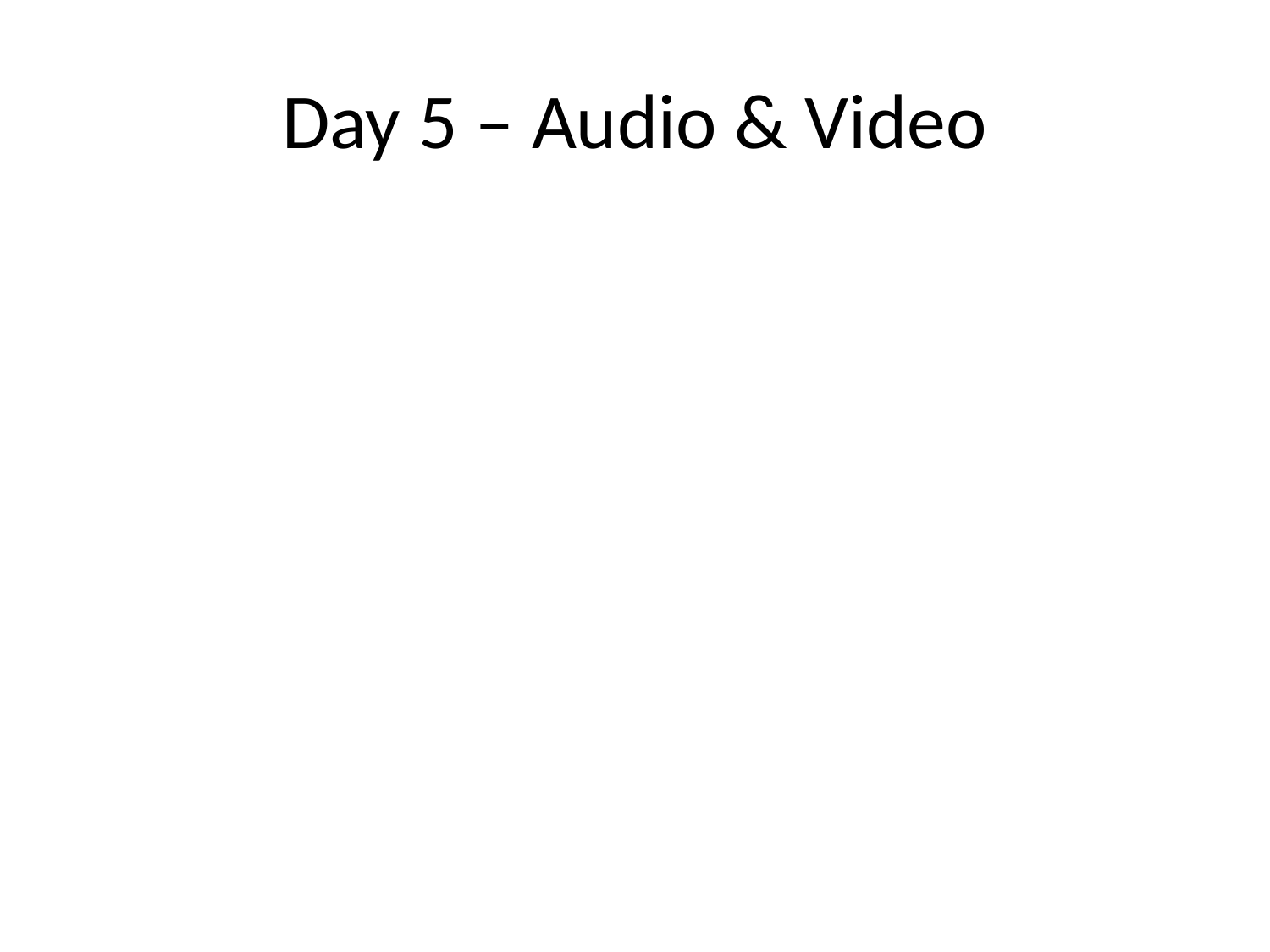

# Day 5 – Audio & Video